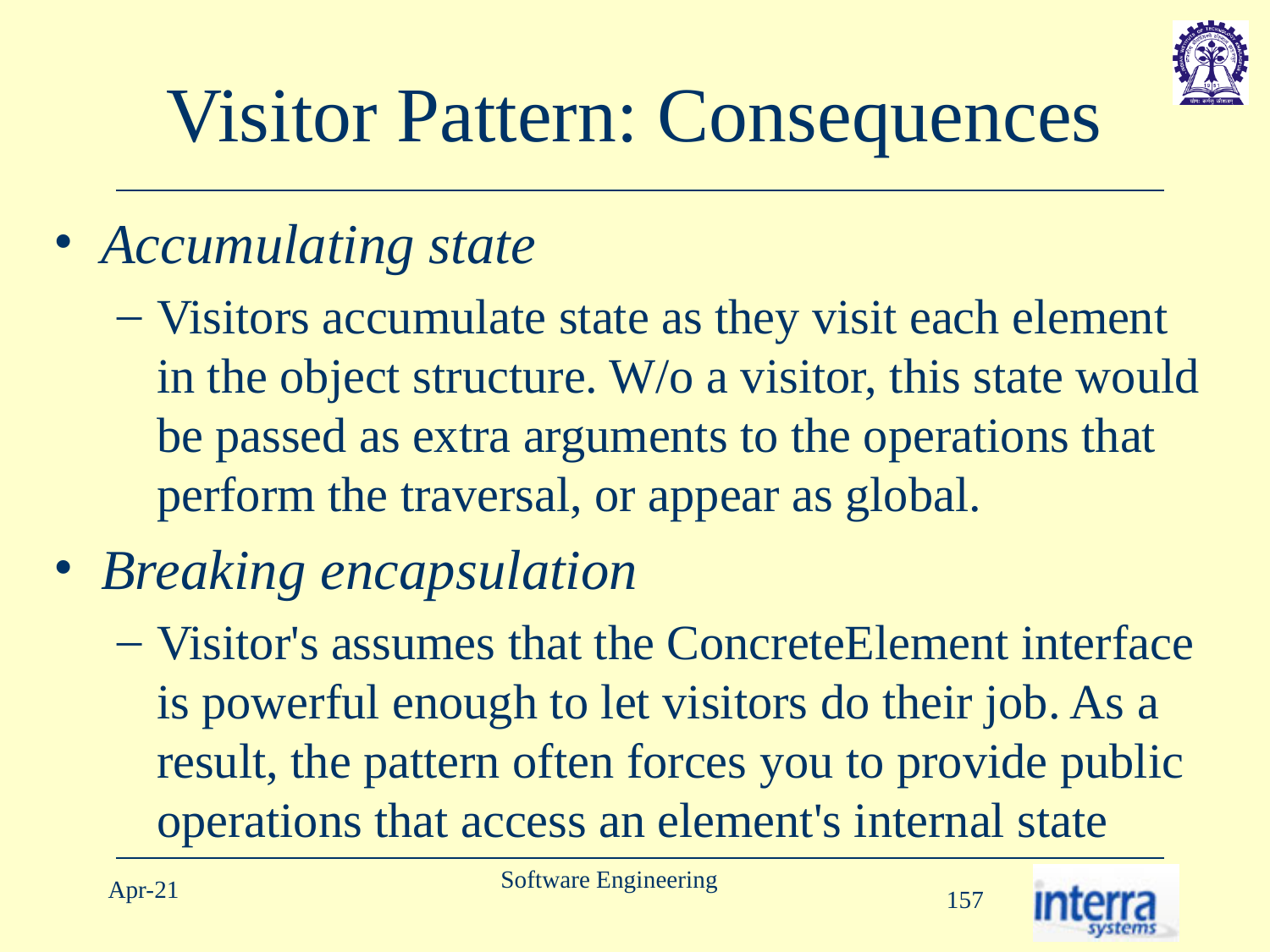

# Visitor Pattern: Consequences
Accumulating state
Visitors accumulate state as they visit each element in the object structure. W/o a visitor, this state would be passed as extra arguments to the operations that perform the traversal, or appear as global.
Breaking encapsulation
Visitor's assumes that the ConcreteElement interface is powerful enough to let visitors do their job. As a result, the pattern often forces you to provide public operations that access an element's internal state
Software Engineering
Apr-21